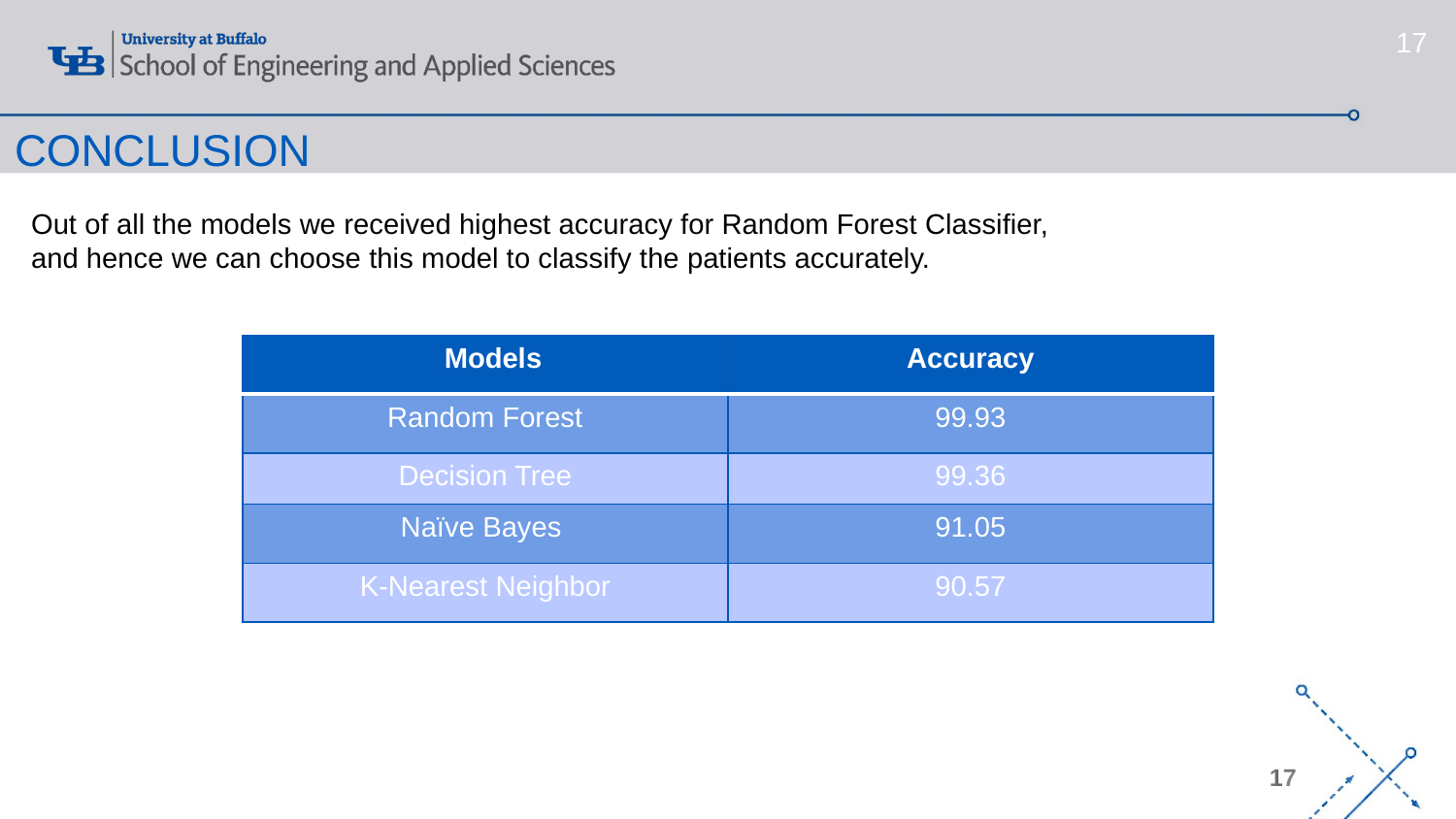

17
CONCLUSION
Out of all the models we received highest accuracy for Random Forest Classifier, and hence we can choose this model to classify the patients accurately.
| Models | Accuracy |
| --- | --- |
| Random Forest | 99.93 |
| Decision Tree | 99.36 |
| Naïve Bayes | 91.05 |
| K-Nearest Neighbor | 90.57 |